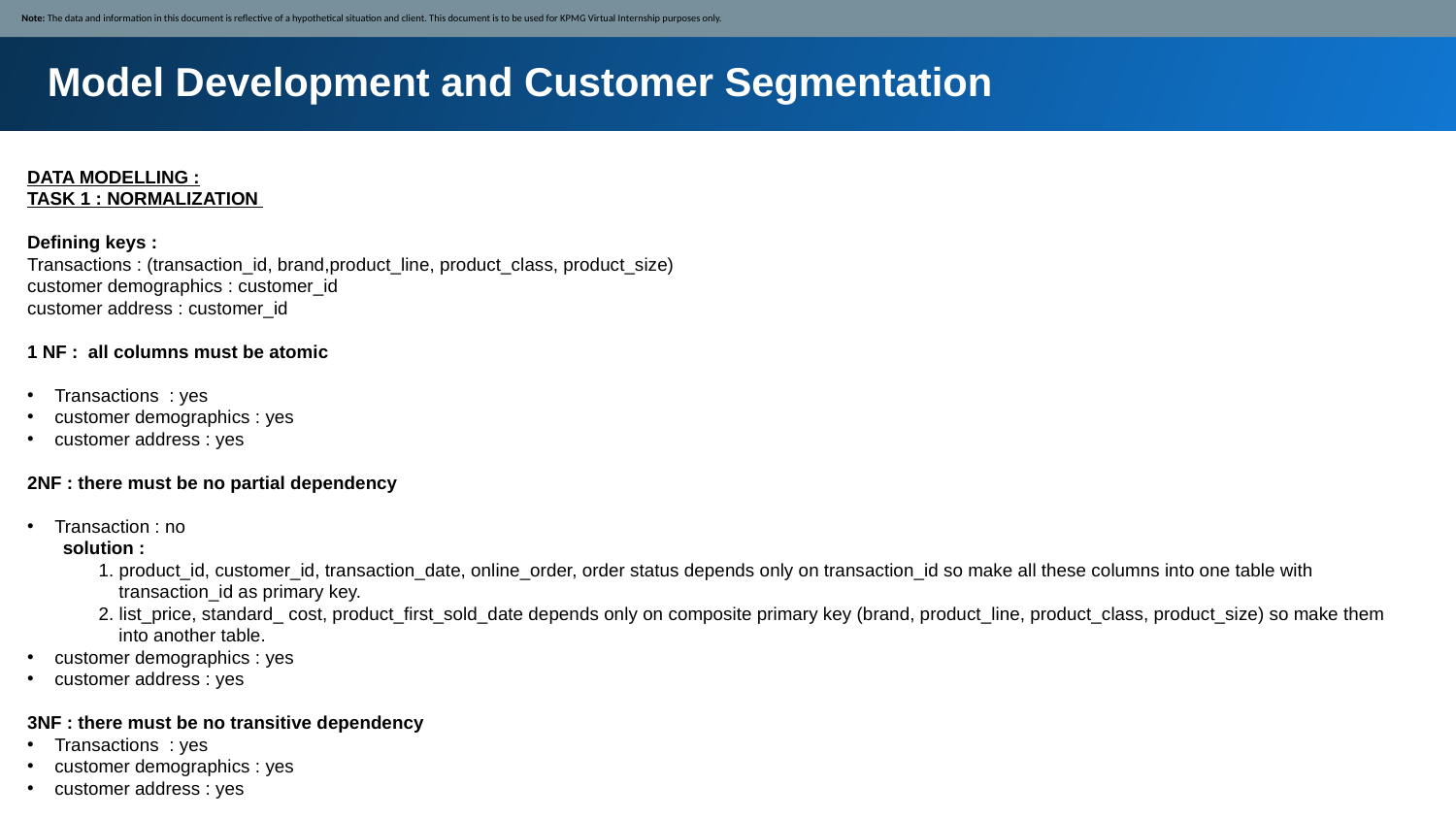

Note: The data and information in this document is reflective of a hypothetical situation and client. This document is to be used for KPMG Virtual Internship purposes only.
Model Development and Customer Segmentation
DATA MODELLING :
TASK 1 : NORMALIZATION

Defining keys :
Transactions : (transaction_id, brand,product_line, product_class, product_size)
customer demographics : customer_id
customer address : customer_id

1 NF :  all columns must be atomic

Transactions  : yes
customer demographics : yes
customer address : yes

2NF : there must be no partial dependency

Transaction : no
       solution :
              1. product_id, customer_id, transaction_date, online_order, order status depends only on transaction_id so make all these columns into one table with
                  transaction_id as primary key.
              2. list_price, standard_ cost, product_first_sold_date depends only on composite primary key (brand, product_line, product_class, product_size) so make them
                  into another table.
customer demographics : yes
customer address : yes

3NF : there must be no transitive dependency
Transactions  : yes
customer demographics : yes
customer address : yes